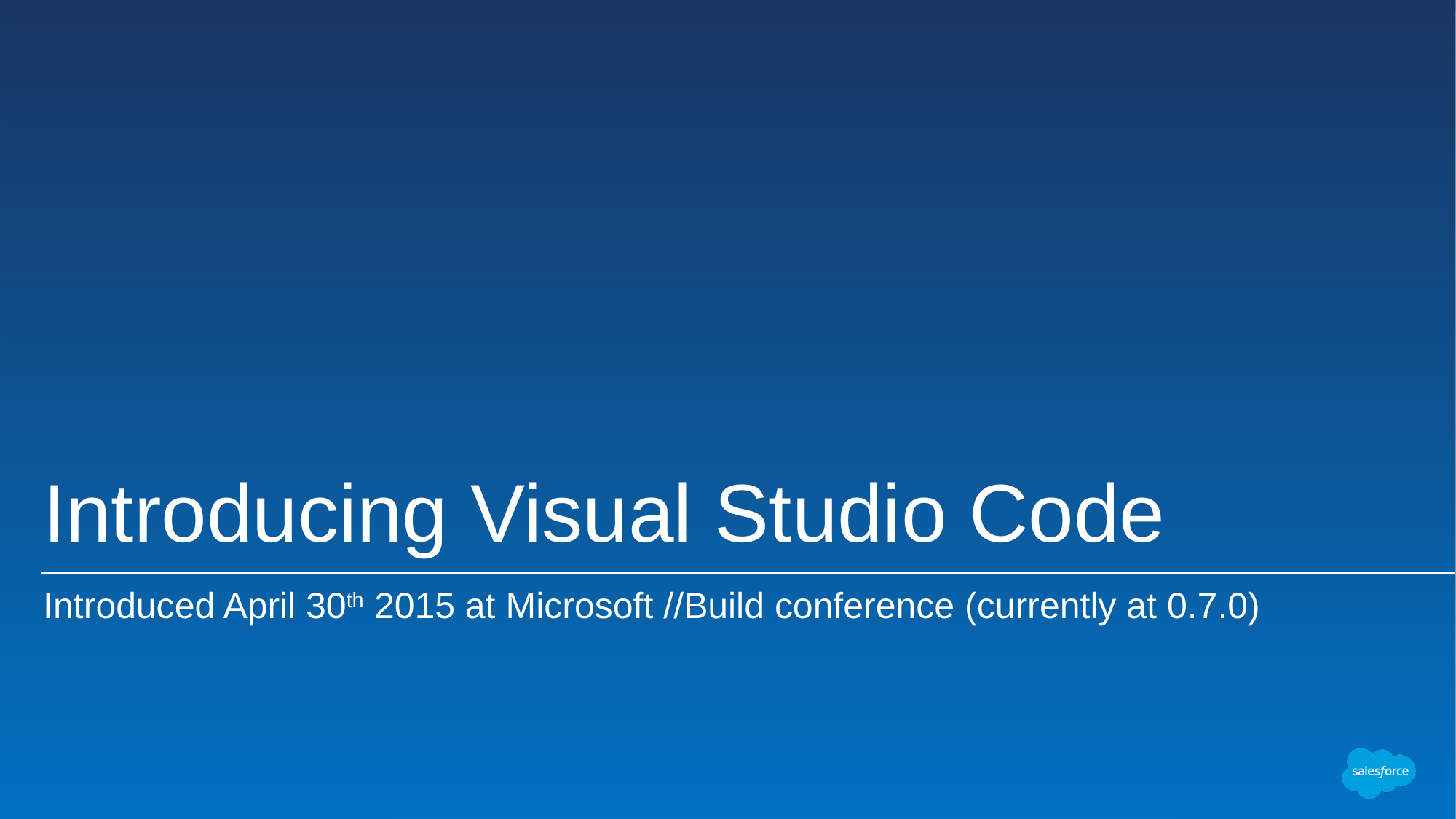

# Introducing Visual Studio Code
Introduced April 30th 2015 at Microsoft //Build conference (currently at 0.7.0)